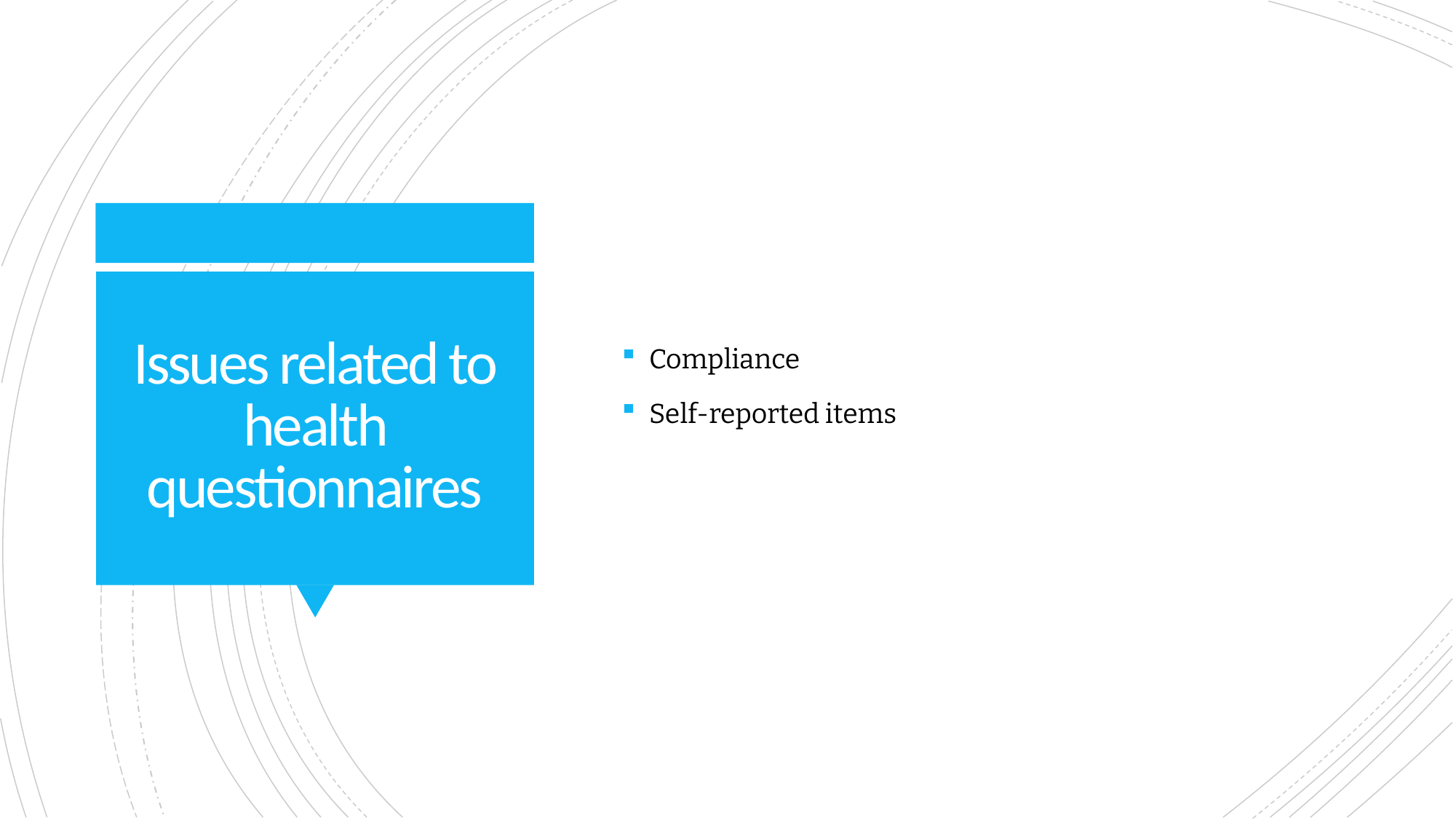

Compliance
Self-reported items

# Issues related to health questionnaires